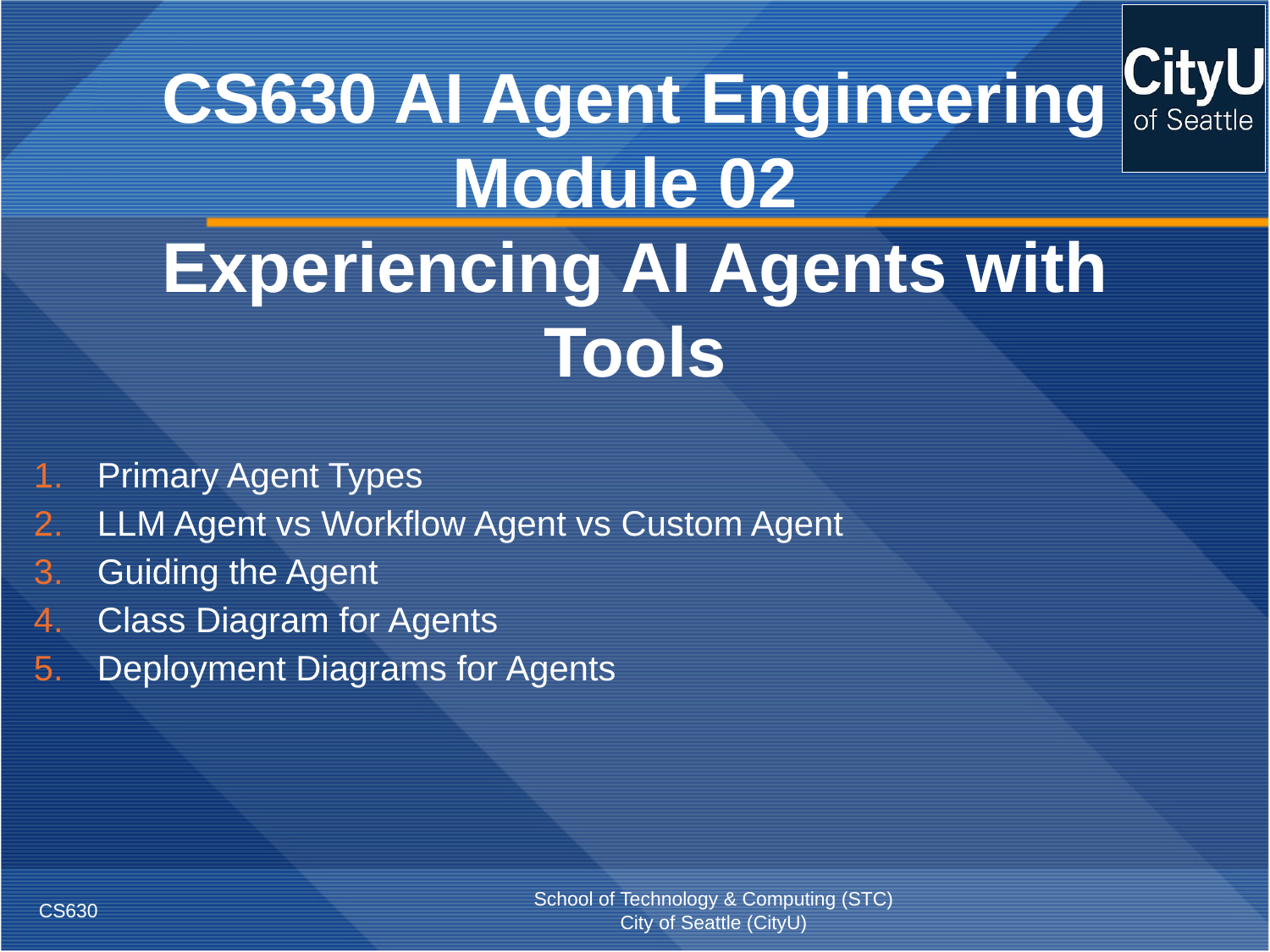

# CS630 AI Agent Engineering Module 02 Experiencing AI Agents with Tools

Primary Agent Types
LLM Agent vs Workflow Agent vs Custom Agent
Guiding the Agent
Class Diagram for Agents
Deployment Diagrams for Agents